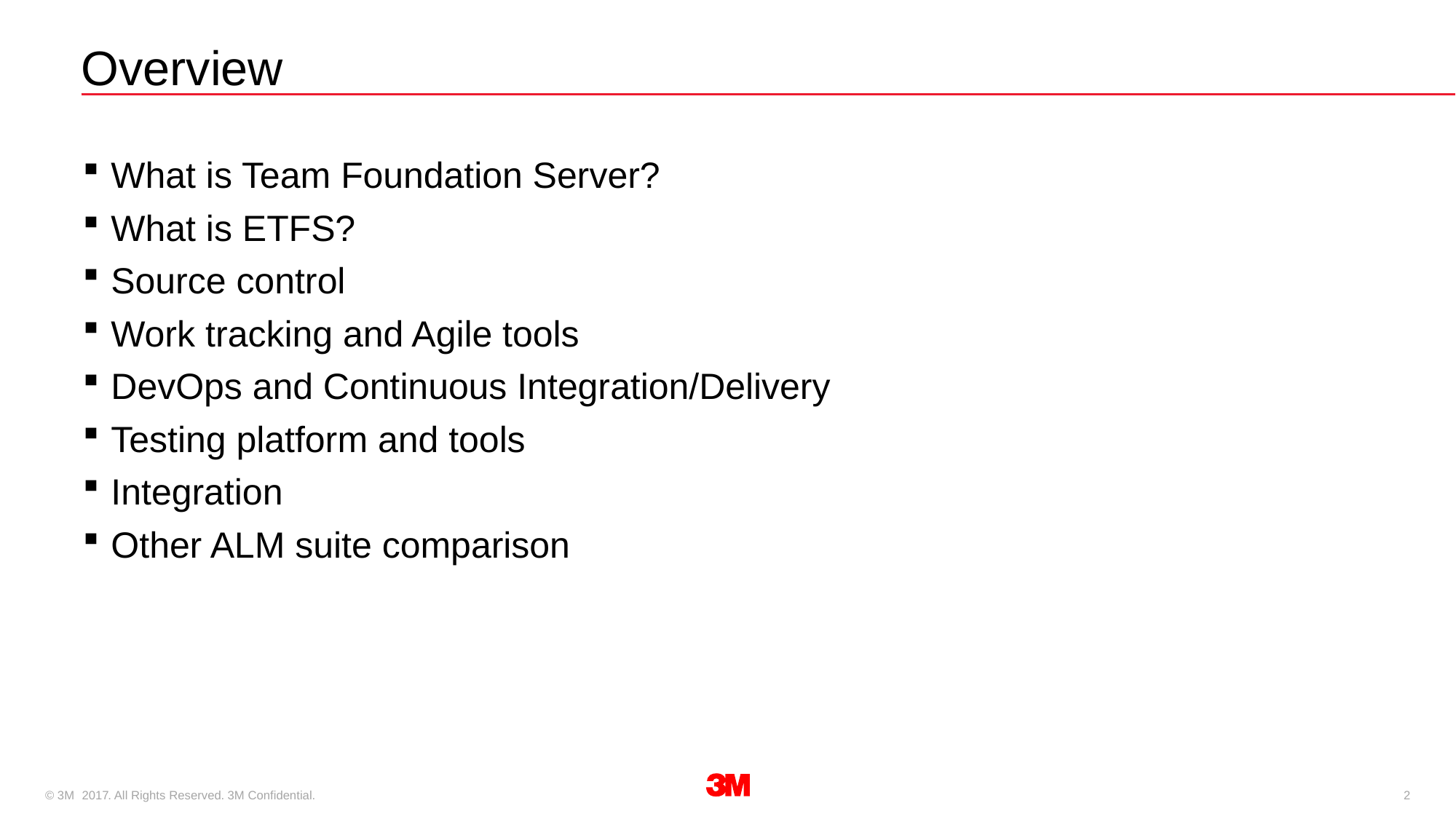

# Overview
What is Team Foundation Server?
What is ETFS?
Source control
Work tracking and Agile tools
DevOps and Continuous Integration/Delivery
Testing platform and tools
Integration
Other ALM suite comparison